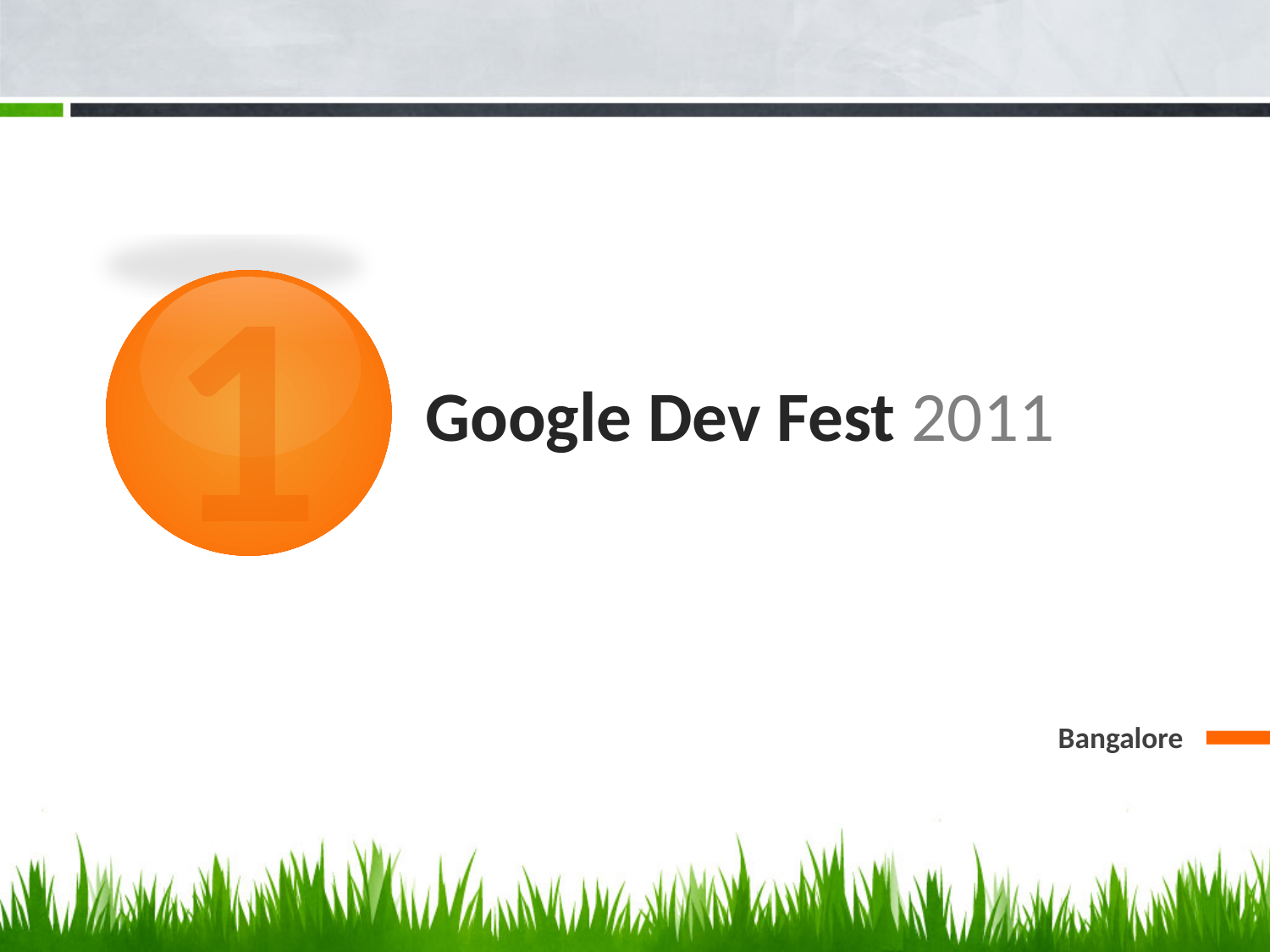

1
# Google Dev Fest 2011
Bangalore